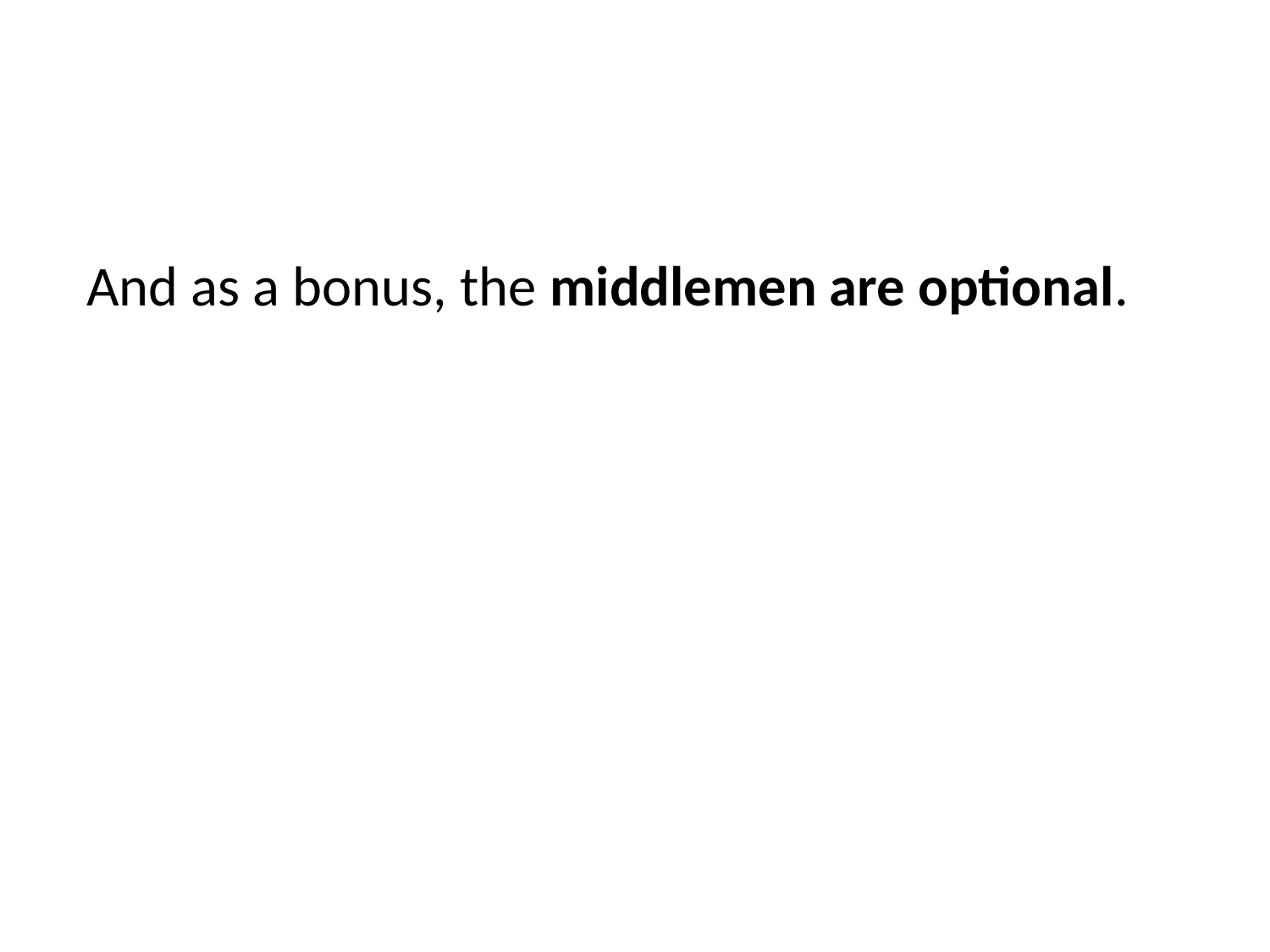

And as a bonus, the middlemen are optional.